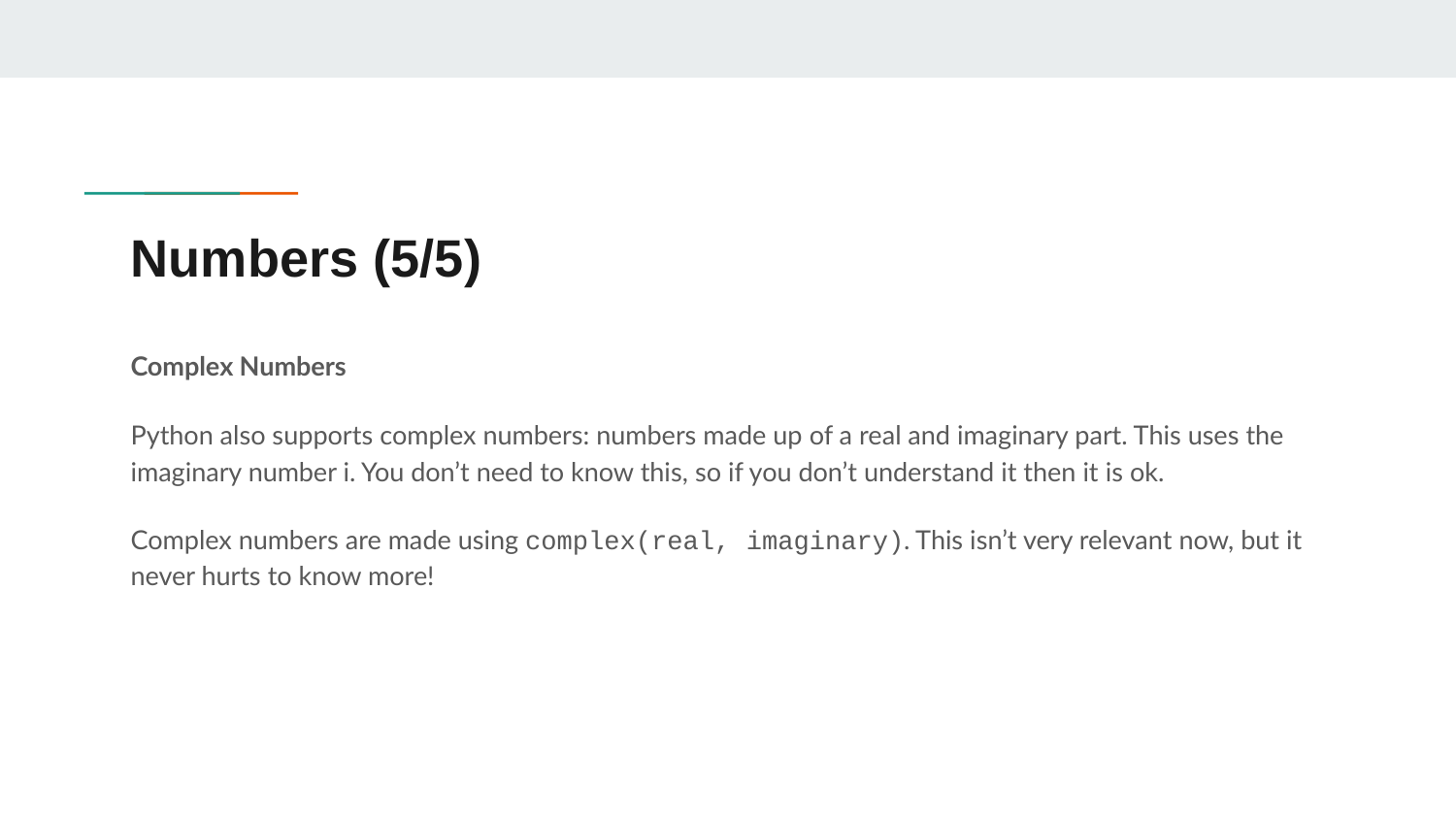

# Numbers (5/5)
Complex Numbers
Python also supports complex numbers: numbers made up of a real and imaginary part. This uses the imaginary number i. You don’t need to know this, so if you don’t understand it then it is ok.
Complex numbers are made using complex(real, imaginary). This isn’t very relevant now, but it never hurts to know more!